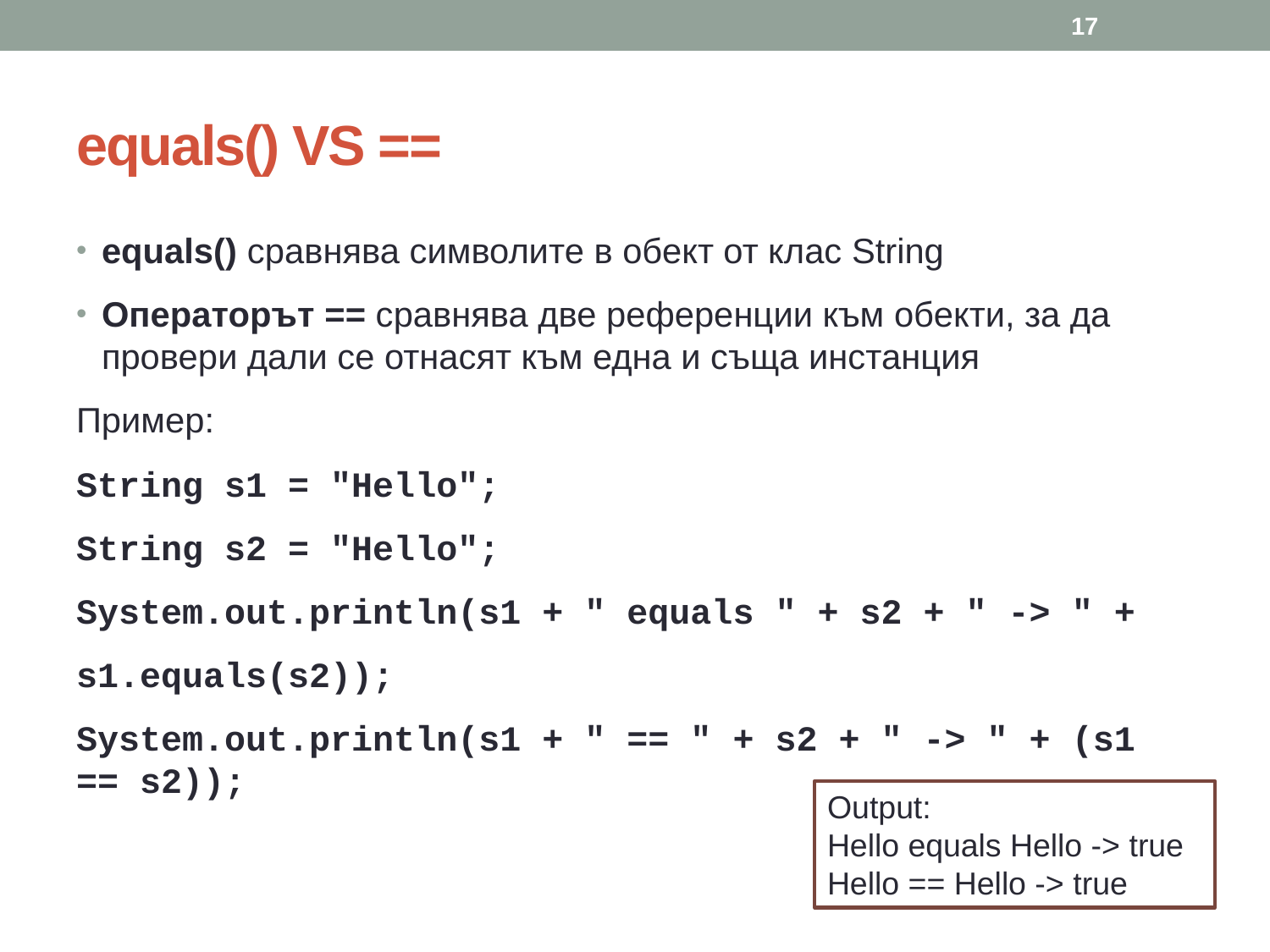

17
# equals() VS ==
equals() сравнява символите в обект от клас String
Операторът == сравнява две референции към обекти, за да провери дали се отнасят към една и съща инстанция
Пример:
String s1 = "Hello";
String s2 = "Hello";
System.out.println(s1 + " equals " + s2 + " -> " +
s1.equals(s2));
System.out.println(s1 + " == " + s2 + " -> " + (s1 == s2));
Output:
Hello equals Hello -> true
Hello == Hello -> true